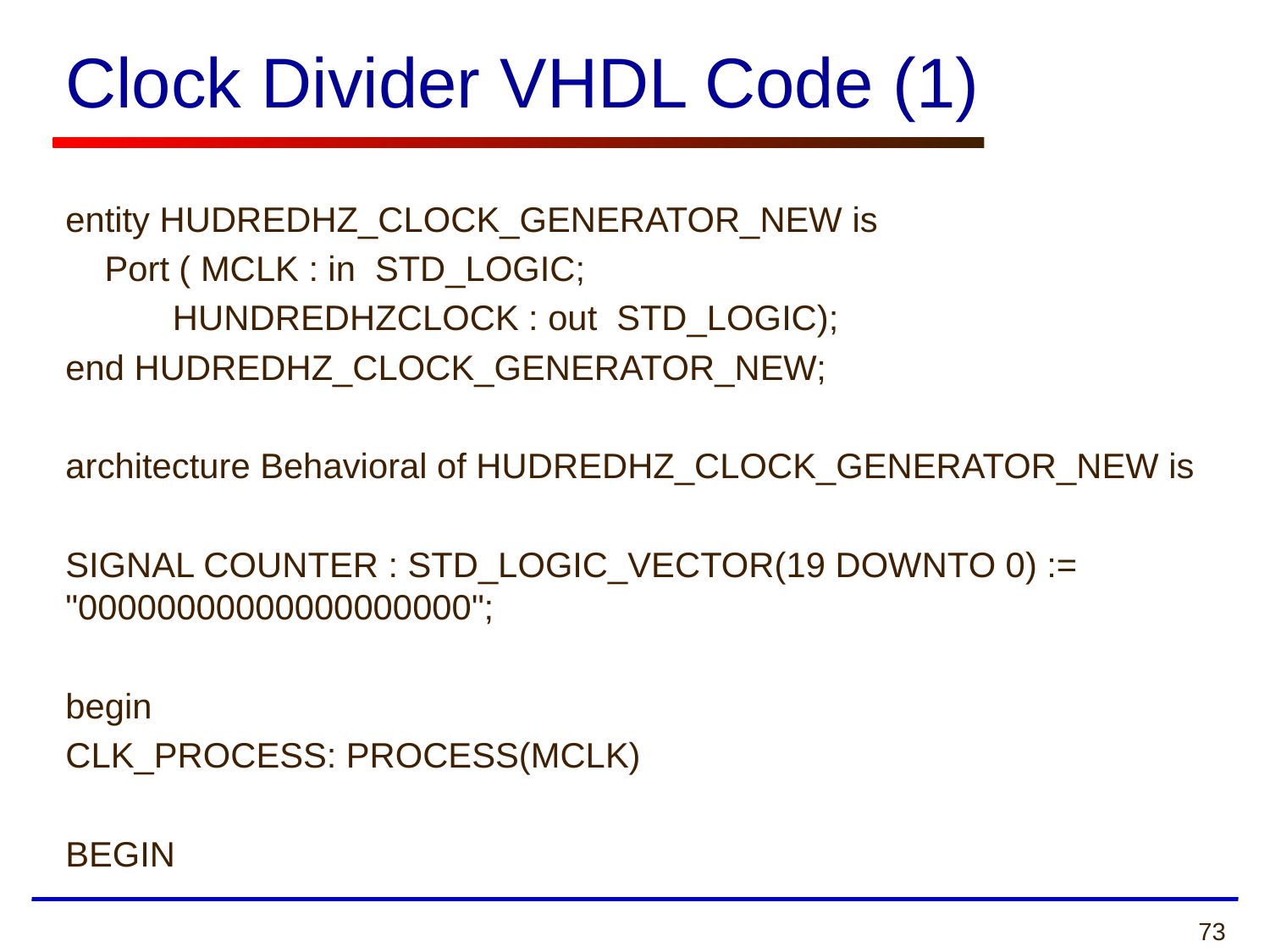

# Clock Divider VHDL Code (1)
entity HUDREDHZ_CLOCK_GENERATOR_NEW is
    Port ( MCLK : in  STD_LOGIC;
           HUNDREDHZCLOCK : out  STD_LOGIC);
end HUDREDHZ_CLOCK_GENERATOR_NEW;

architecture Behavioral of HUDREDHZ_CLOCK_GENERATOR_NEW is

SIGNAL COUNTER : STD_LOGIC_VECTOR(19 DOWNTO 0) := "00000000000000000000";

begin
CLK_PROCESS: PROCESS(MCLK)

BEGIN